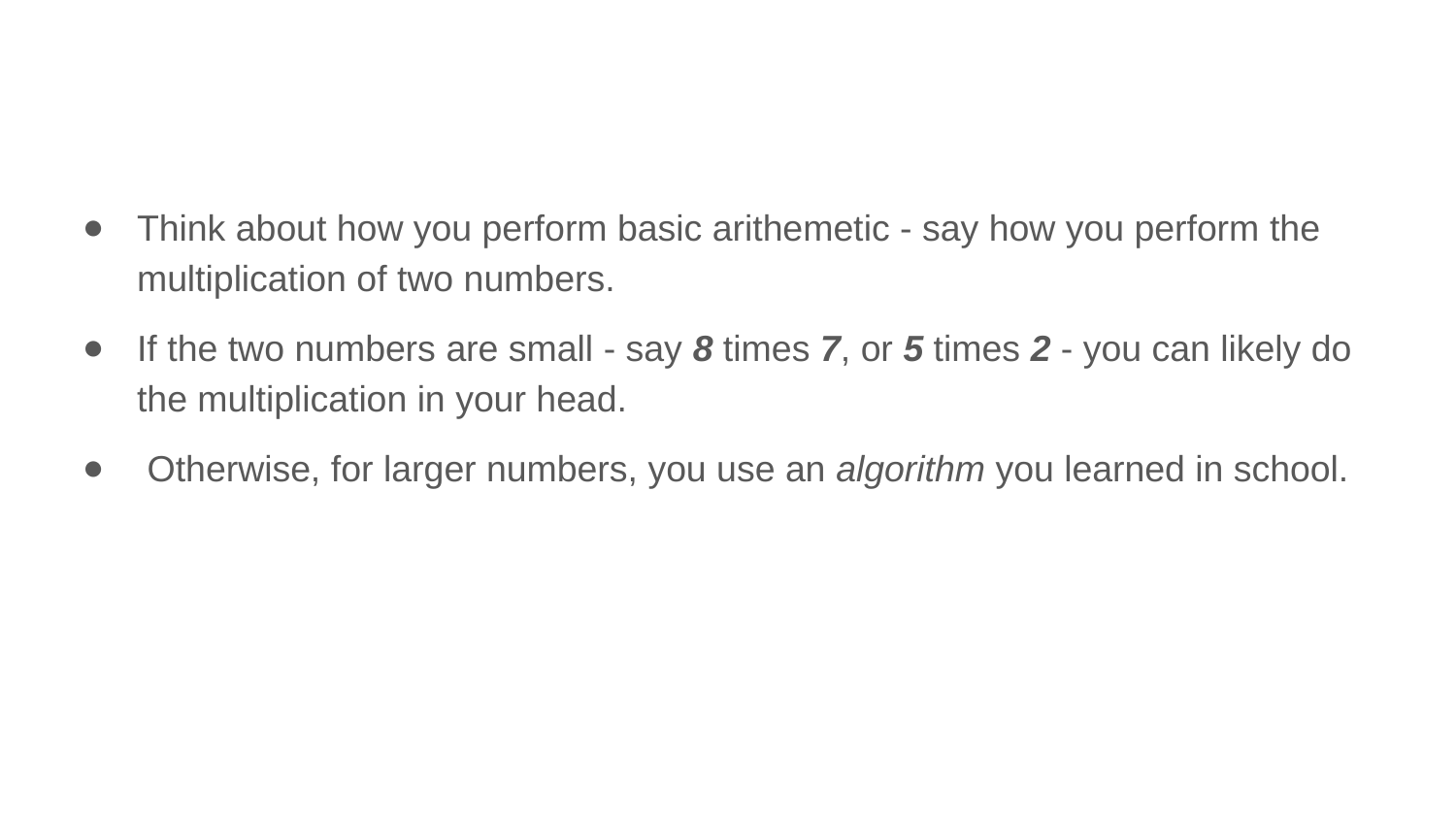

Think about how you perform basic arithemetic - say how you perform the multiplication of two numbers.
If the two numbers are small - say 8 times 7, or 5 times 2 - you can likely do the multiplication in your head.
 Otherwise, for larger numbers, you use an algorithm you learned in school.